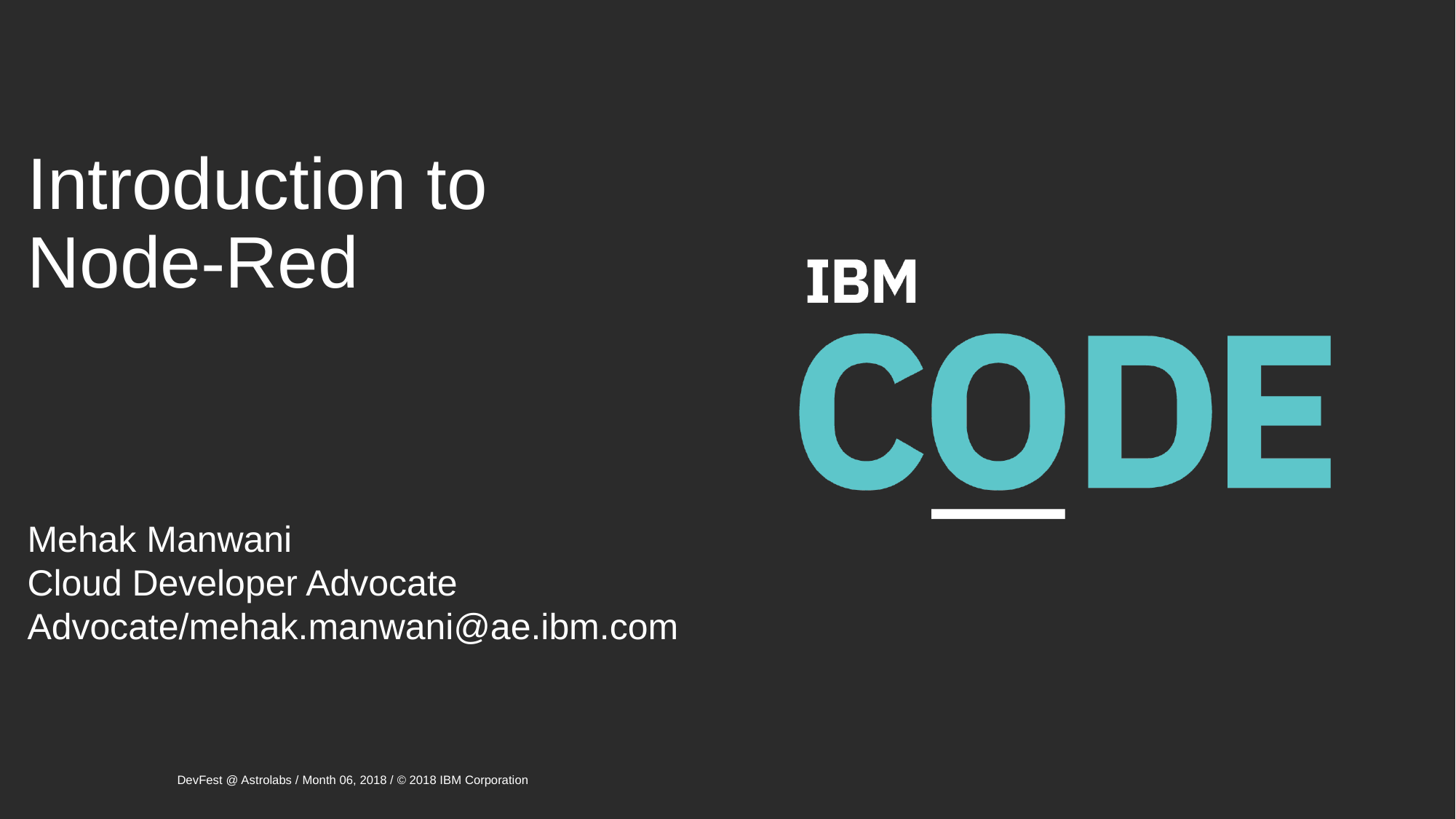

# Introduction to Node-Red
Mehak Manwani
Cloud Developer Advocate Advocate/mehak.manwani@ae.ibm.com

DevFest @ Astrolabs / Month 06, 2018 / © 2018 IBM Corporation